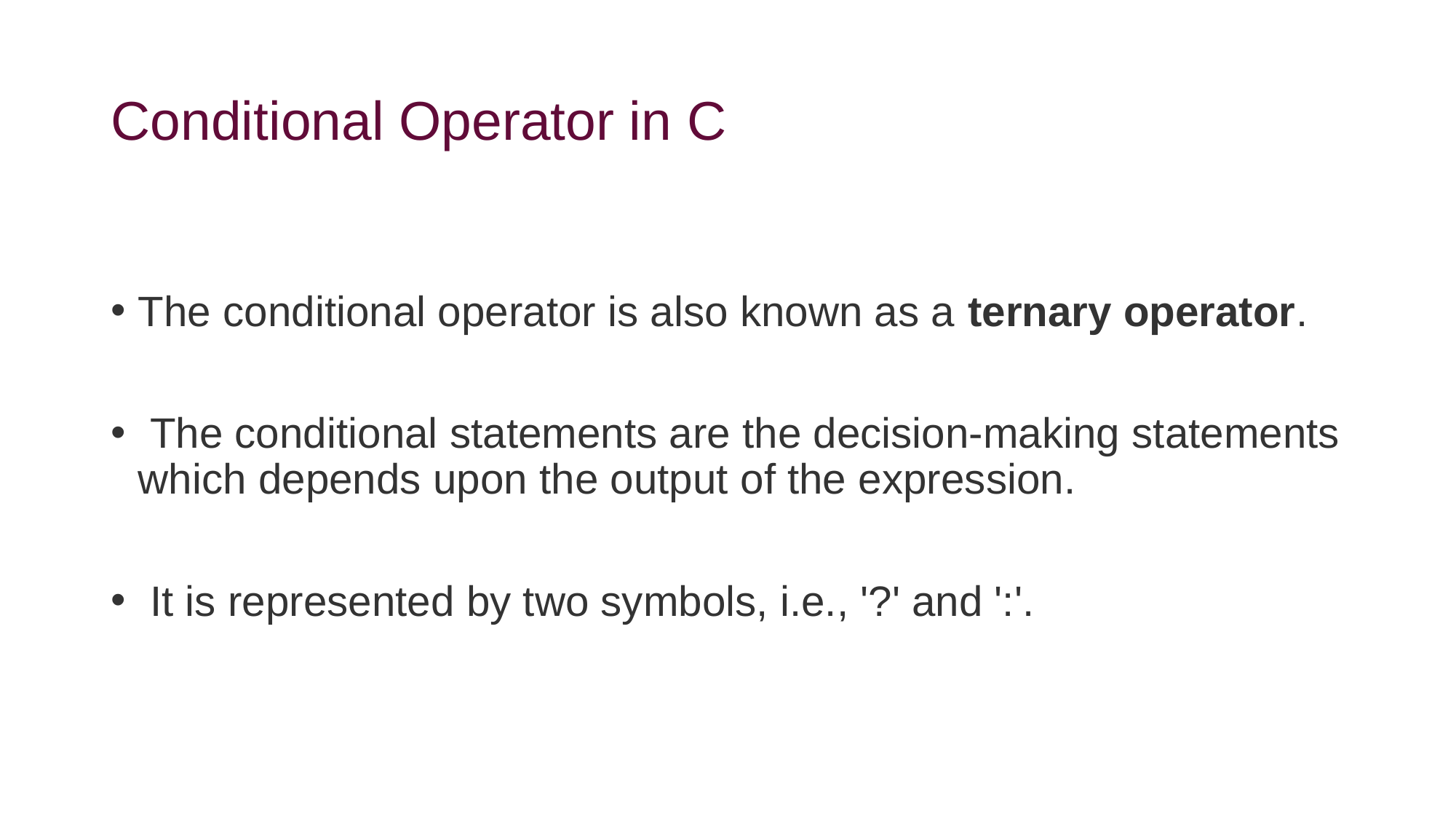

# Conditional Operator in C

The conditional operator is also known as a ternary operator.

 The conditional statements are the decision-making statements which depends upon the output of the expression.

 It is represented by two symbols, i.e., '?' and ':'.